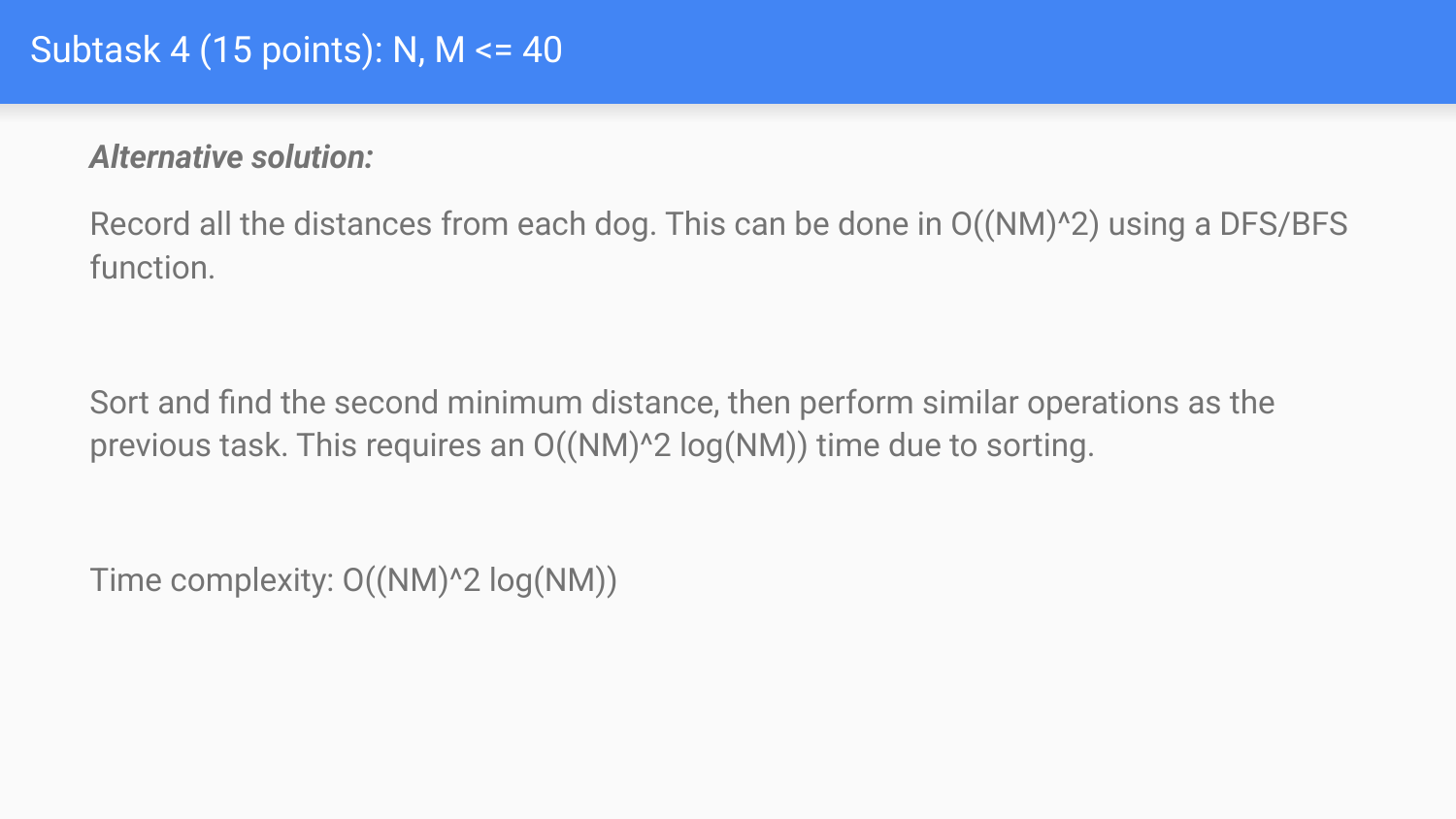

# Subtask 4 (15 points): N, M <= 40
Alternative solution:
Record all the distances from each dog. This can be done in O((NM)^2) using a DFS/BFS function.

Sort and find the second minimum distance, then perform similar operations as the previous task. This requires an O((NM)^2 log(NM)) time due to sorting.

Time complexity: O((NM)^2 log(NM))